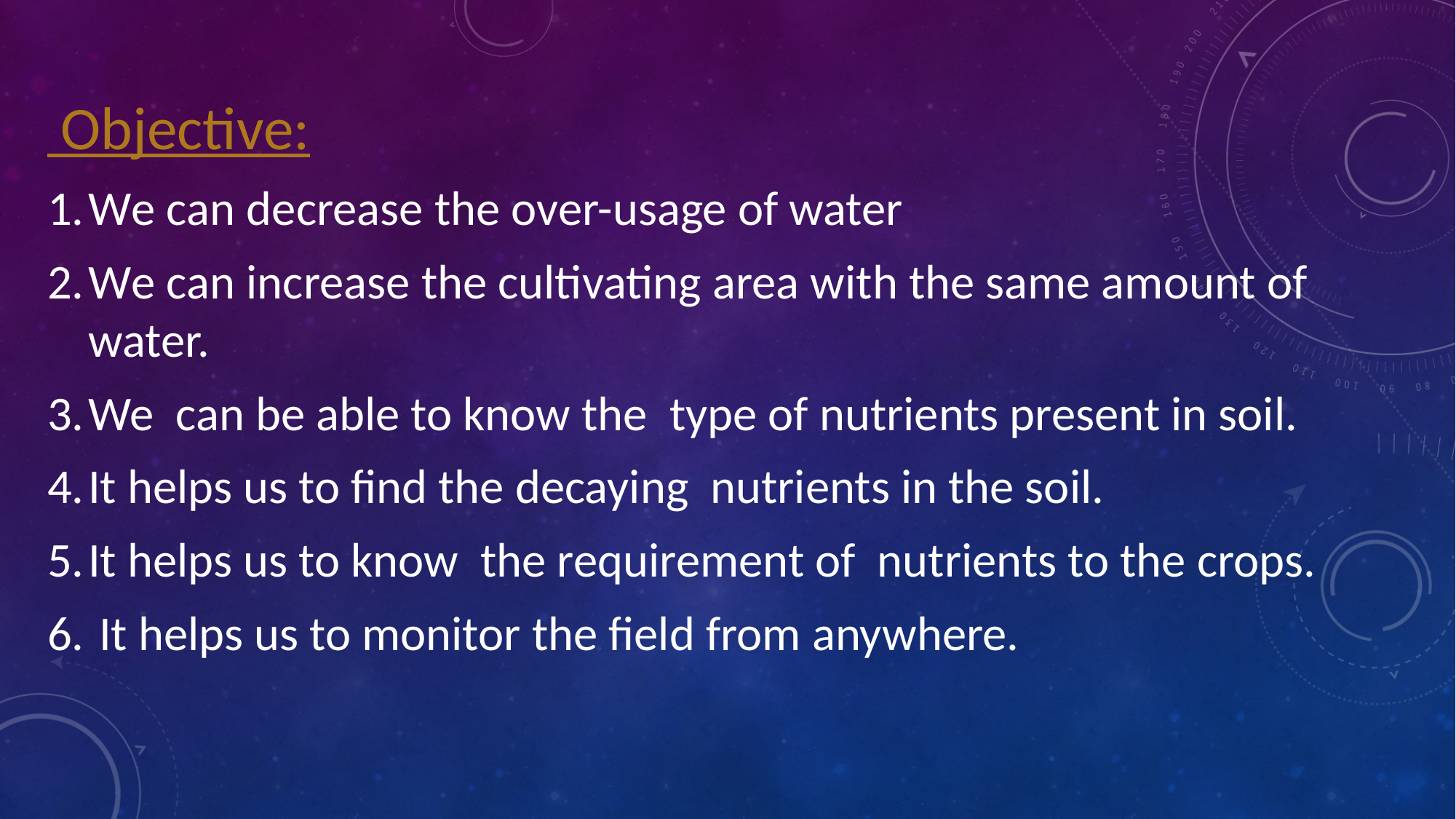

#
 Objective:
We can decrease the over-usage of water
We can increase the cultivating area with the same amount of water.
We  can be able to know the  type of nutrients present in soil.
It helps us to find the decaying  nutrients in the soil.
It helps us to know  the requirement of  nutrients to the crops.
 It helps us to monitor the field from anywhere.